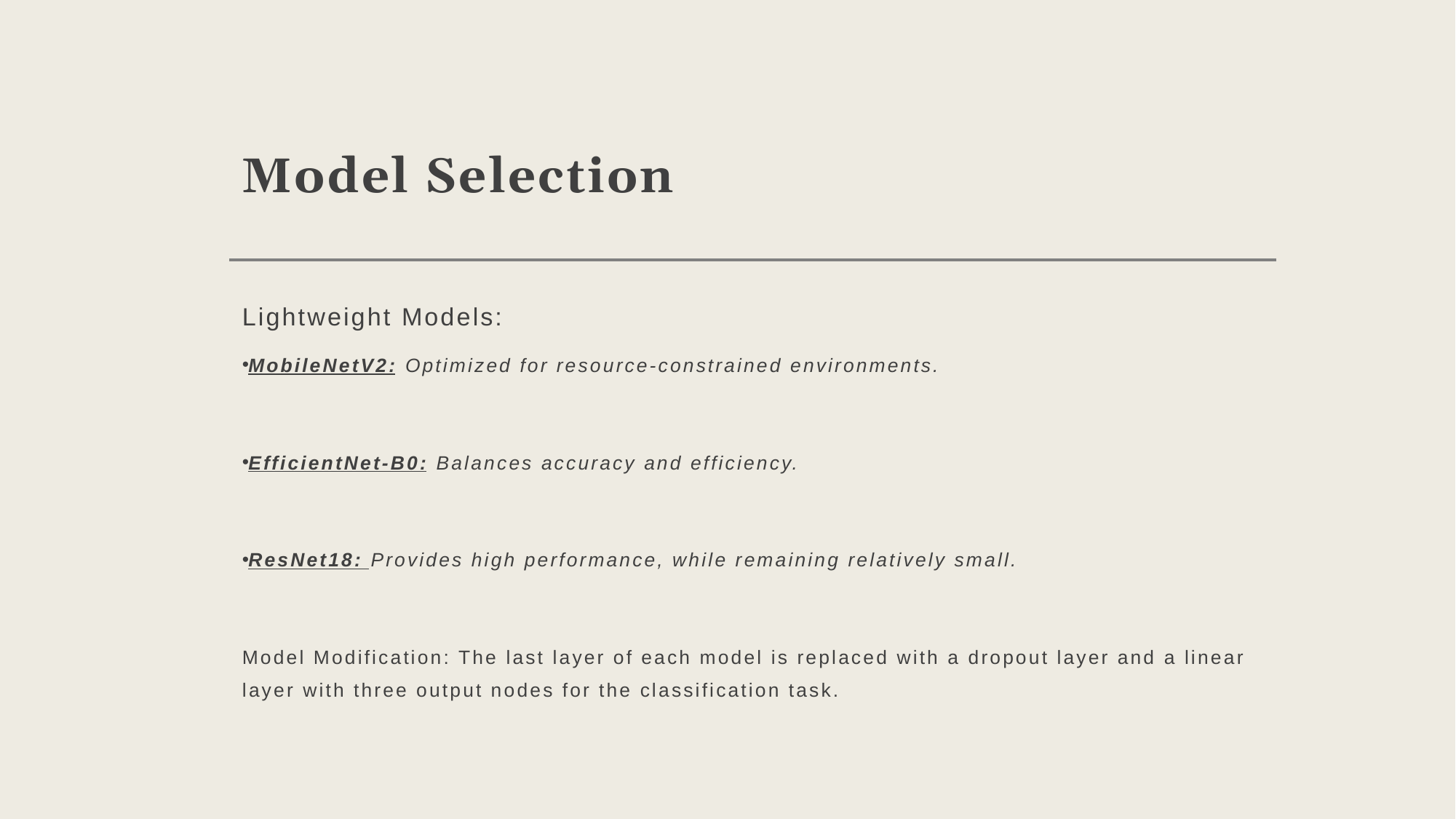

# Model Selection
Lightweight Models:
MobileNetV2: Optimized for resource-constrained environments.

EfficientNet-B0: Balances accuracy and efficiency.

ResNet18: Provides high performance, while remaining relatively small.

Model Modification: The last layer of each model is replaced with a dropout layer and a linear layer with three output nodes for the classification task.